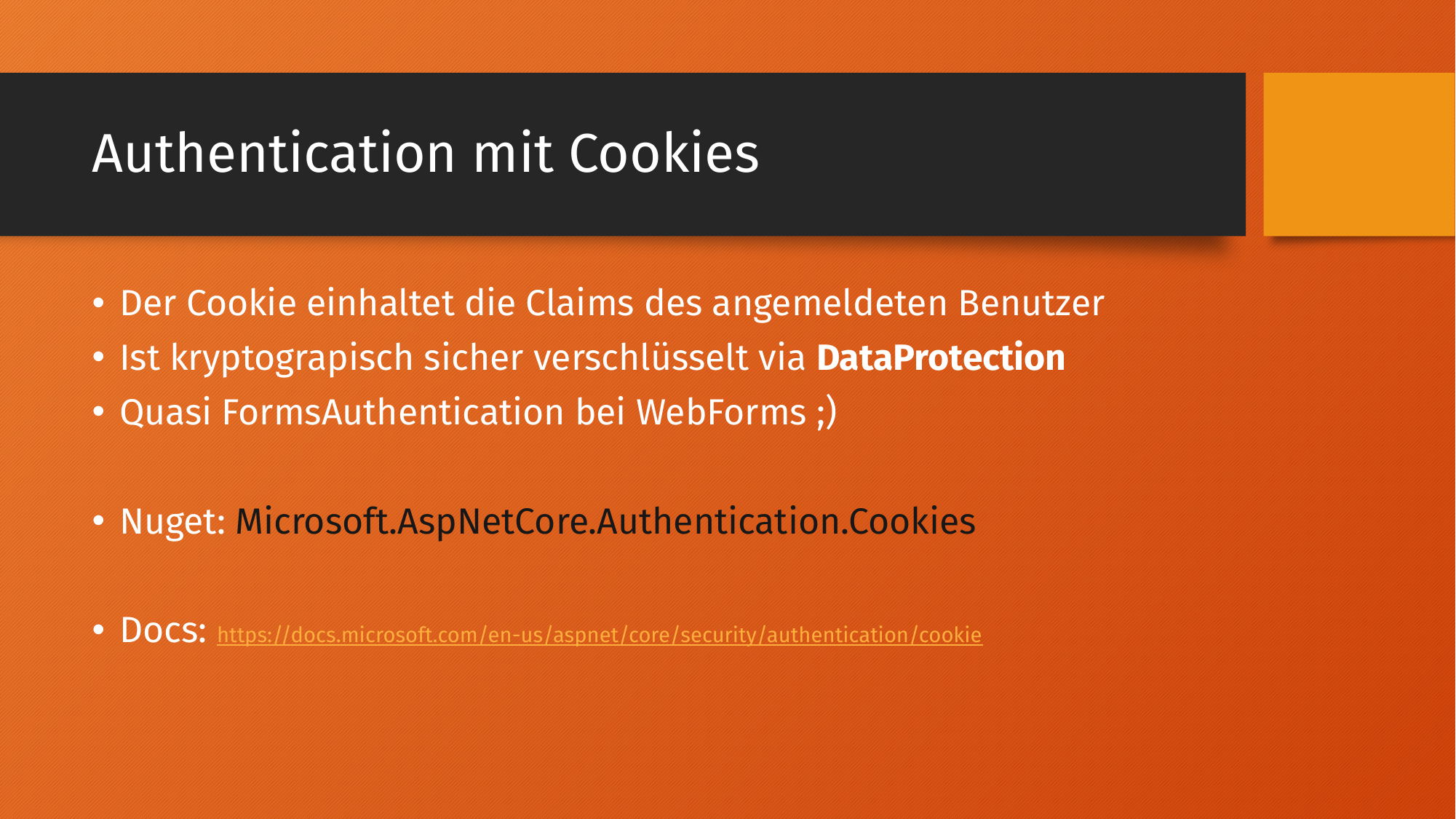

# Authentication mit Cookies
Der Cookie einhaltet die Claims des angemeldeten Benutzer
Ist kryptograpisch sicher verschlüsselt via DataProtection
Quasi FormsAuthentication bei WebForms ;)

Nuget: Microsoft.AspNetCore.Authentication.Cookies

Docs: https://docs.microsoft.com/en-us/aspnet/core/security/authentication/cookie